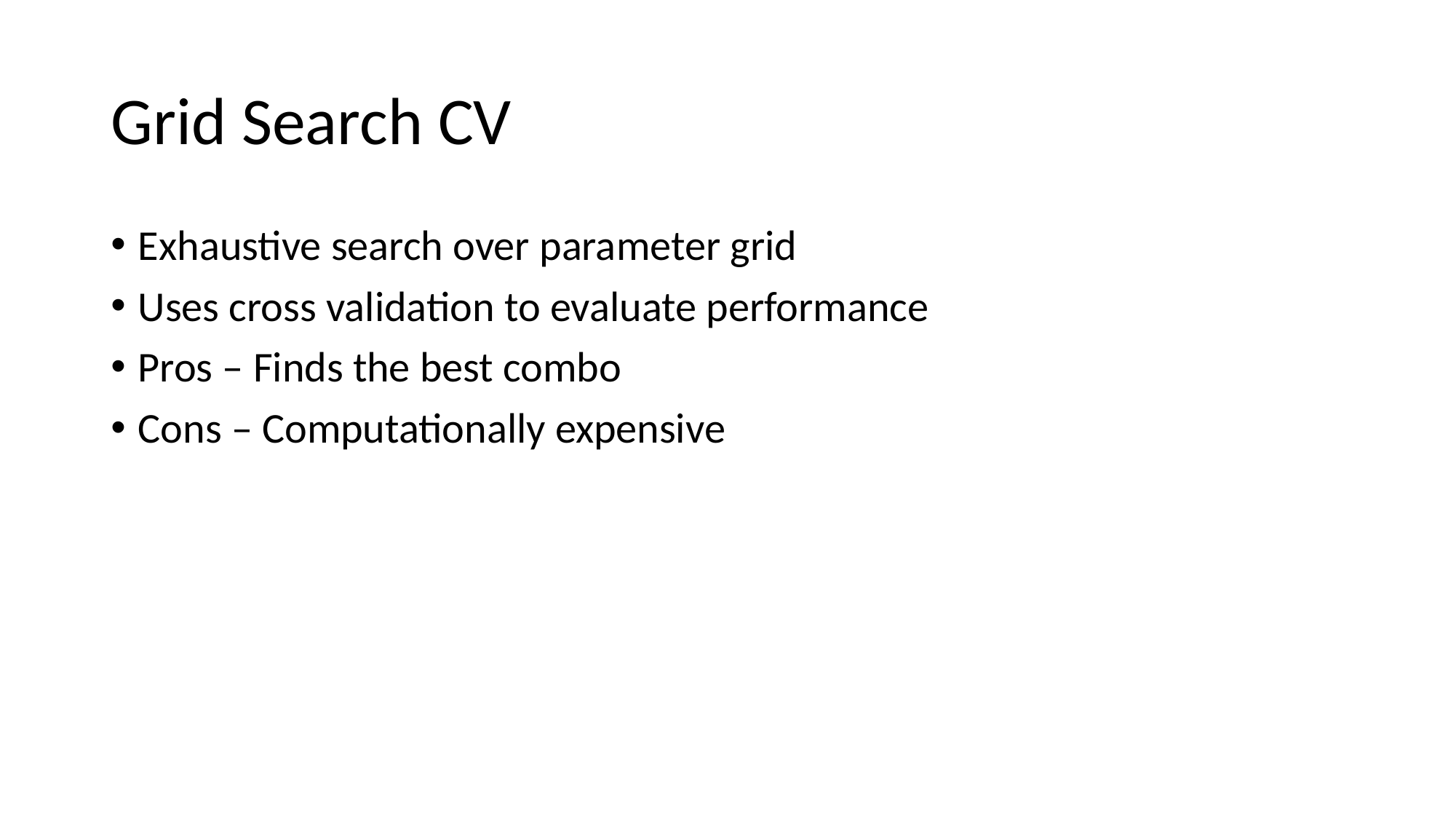

# Grid Search CV
Exhaustive search over parameter grid
Uses cross validation to evaluate performance
Pros – Finds the best combo
Cons – Computationally expensive